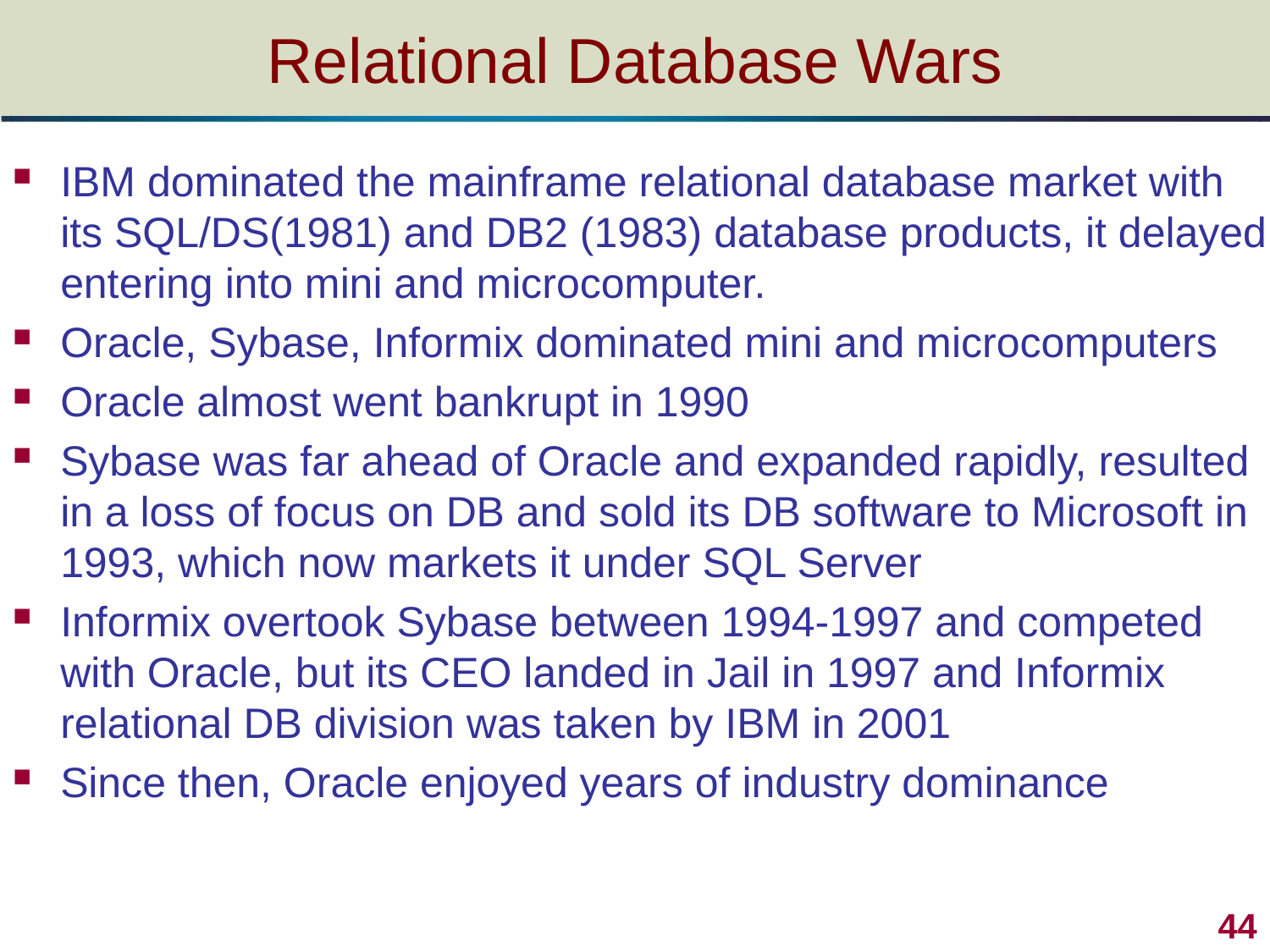

# Relational Database Wars
IBM dominated the mainframe relational database market with its SQL/DS(1981) and DB2 (1983) database products, it delayed entering into mini and microcomputer.
Oracle, Sybase, Informix dominated mini and microcomputers
Oracle almost went bankrupt in 1990
Sybase was far ahead of Oracle and expanded rapidly, resulted in a loss of focus on DB and sold its DB software to Microsoft in 1993, which now markets it under SQL Server
Informix overtook Sybase between 1994-1997 and competed with Oracle, but its CEO landed in Jail in 1997 and Informix relational DB division was taken by IBM in 2001
Since then, Oracle enjoyed years of industry dominance

44